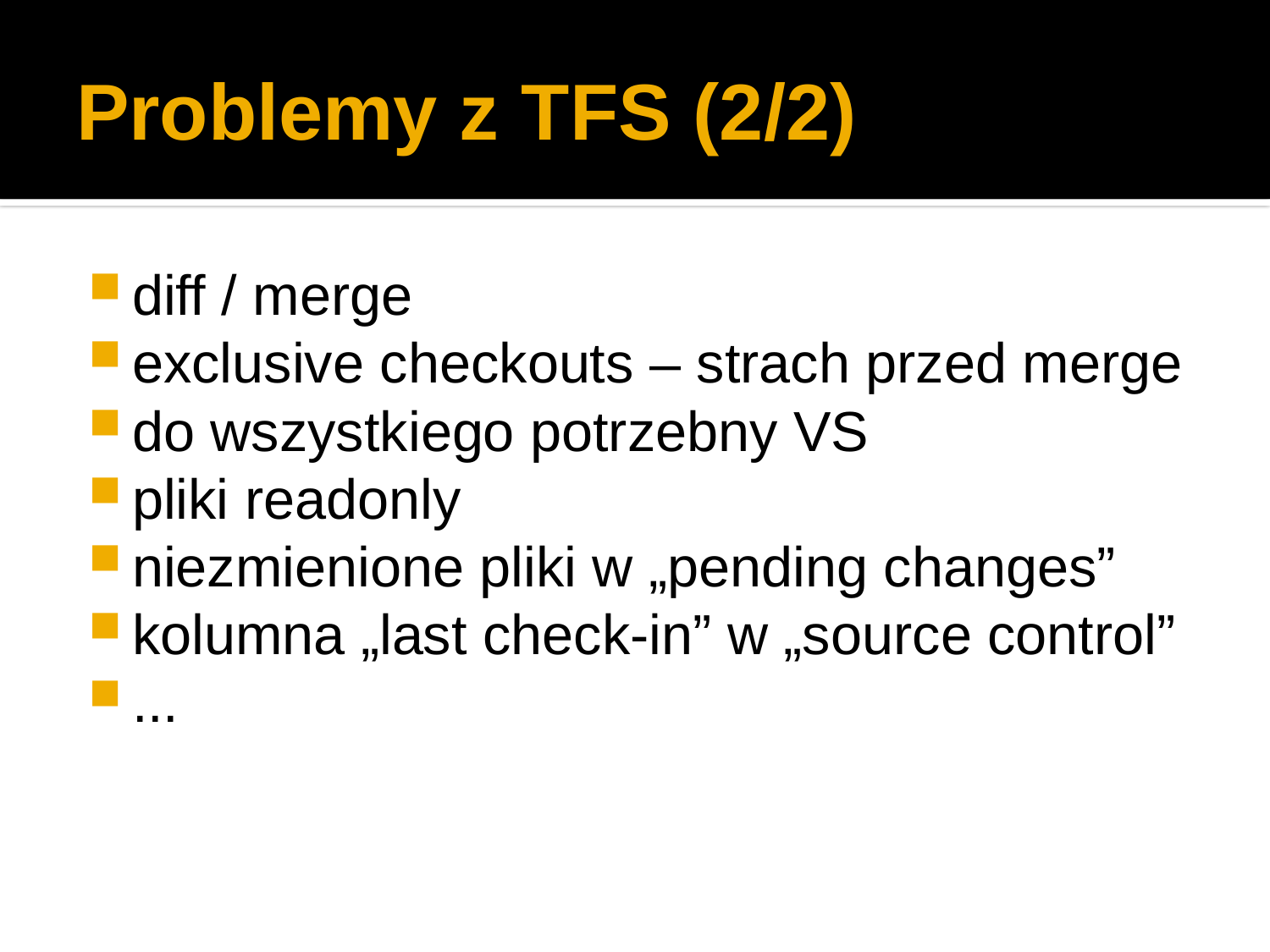

# Problemy z TFS (2/2)
diff / merge
exclusive checkouts – strach przed merge
do wszystkiego potrzebny VS
pliki readonly
niezmienione pliki w „pending changes”
kolumna „last check-in” w „source control”
...